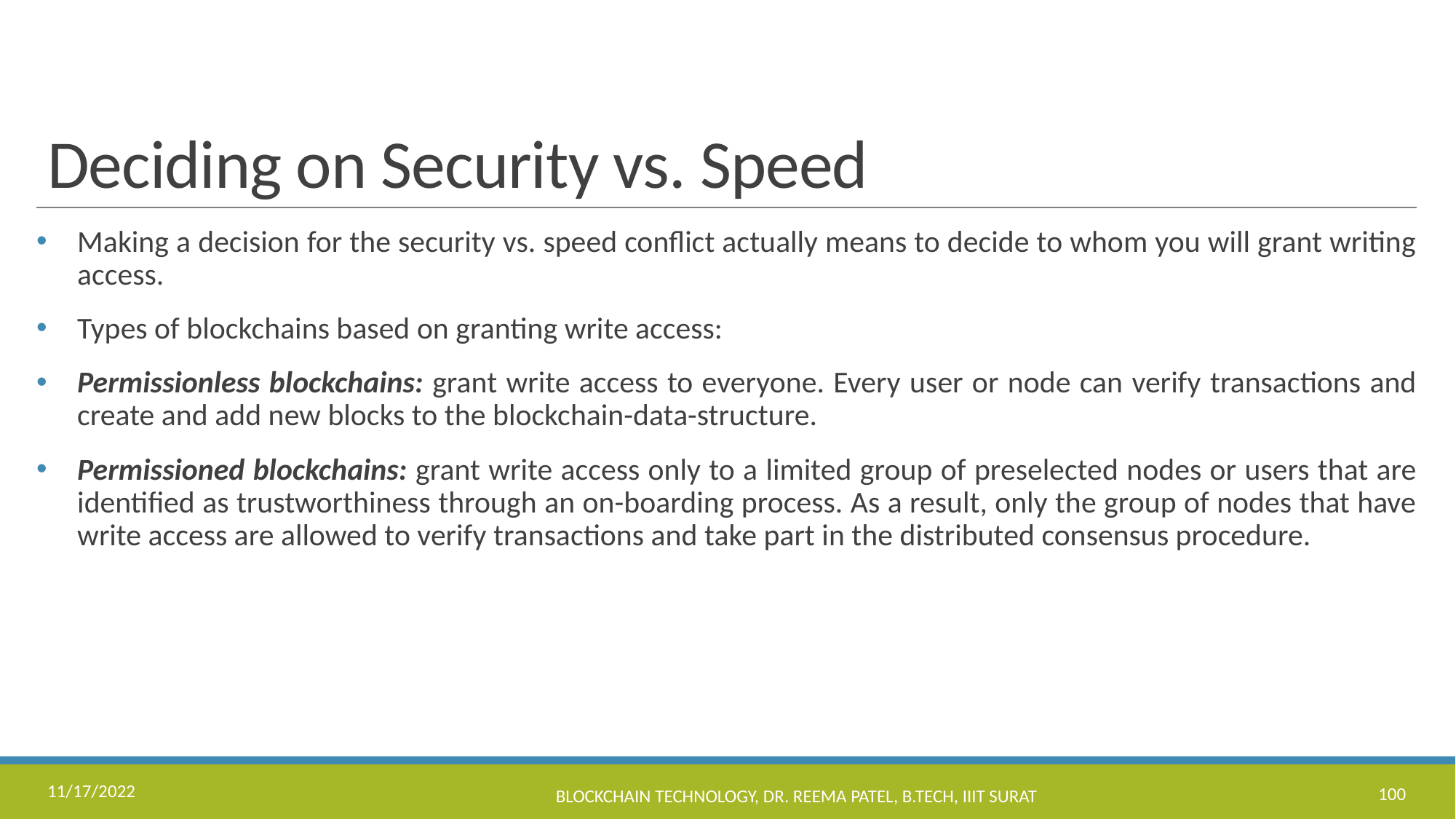

# Deciding on Security vs. Speed
Making a decision for the security vs. speed conflict actually means to decide to whom you will grant writing access.
Types of blockchains based on granting write access:
Permissionless blockchains: grant write access to everyone. Every user or node can verify transactions and create and add new blocks to the blockchain-data-structure.
Permissioned blockchains: grant write access only to a limited group of preselected nodes or users that are identified as trustworthiness through an on-boarding process. As a result, only the group of nodes that have write access are allowed to verify transactions and take part in the distributed consensus procedure.
11/17/2022
Blockchain Technology, Dr. Reema Patel, B.Tech, IIIT Surat
100